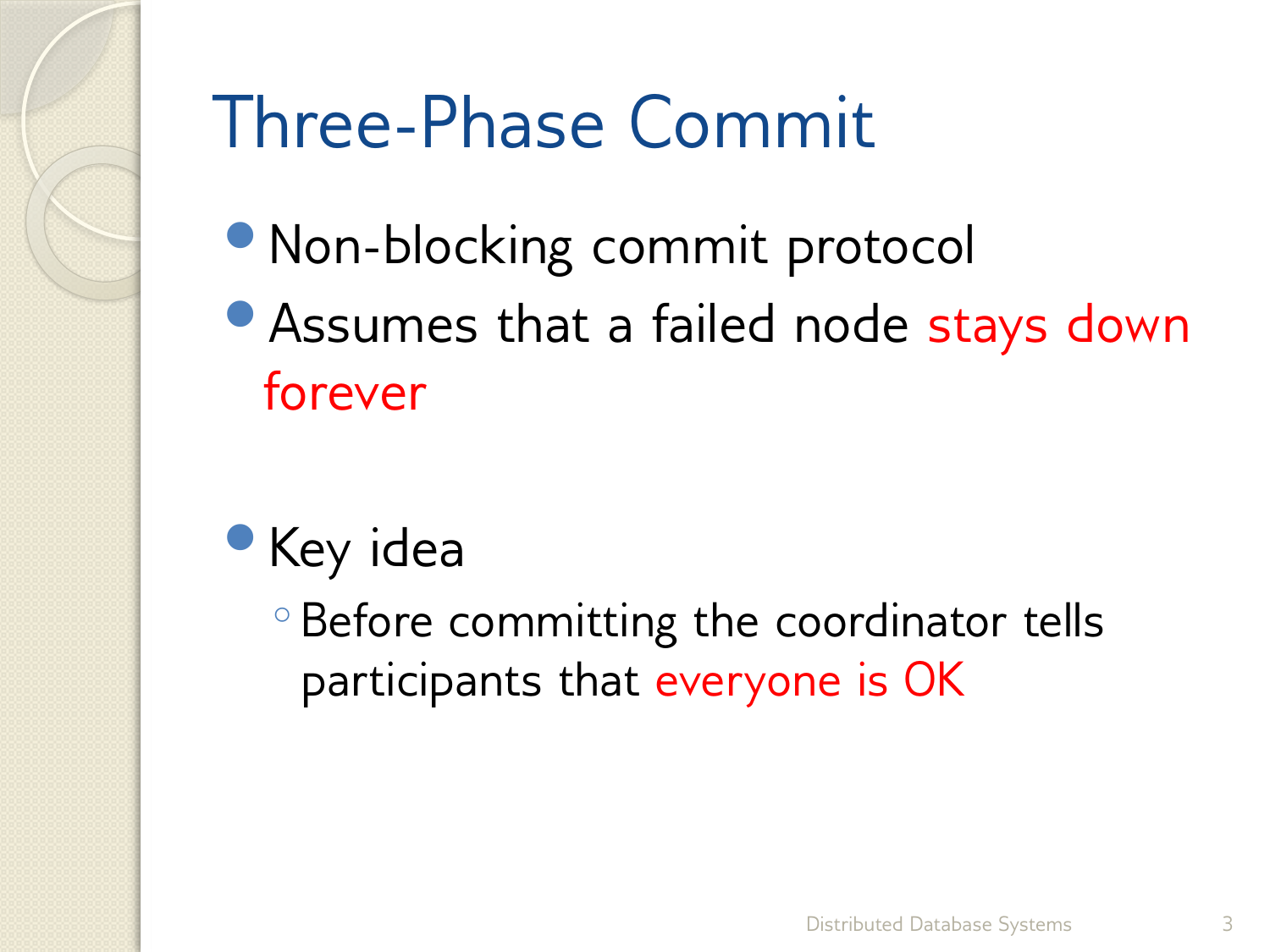

# Three-Phase Commit
Non-blocking commit protocol
Assumes that a failed node stays down forever

Key idea
Before committing the coordinator tells participants that everyone is OK
Distributed Database Systems
3